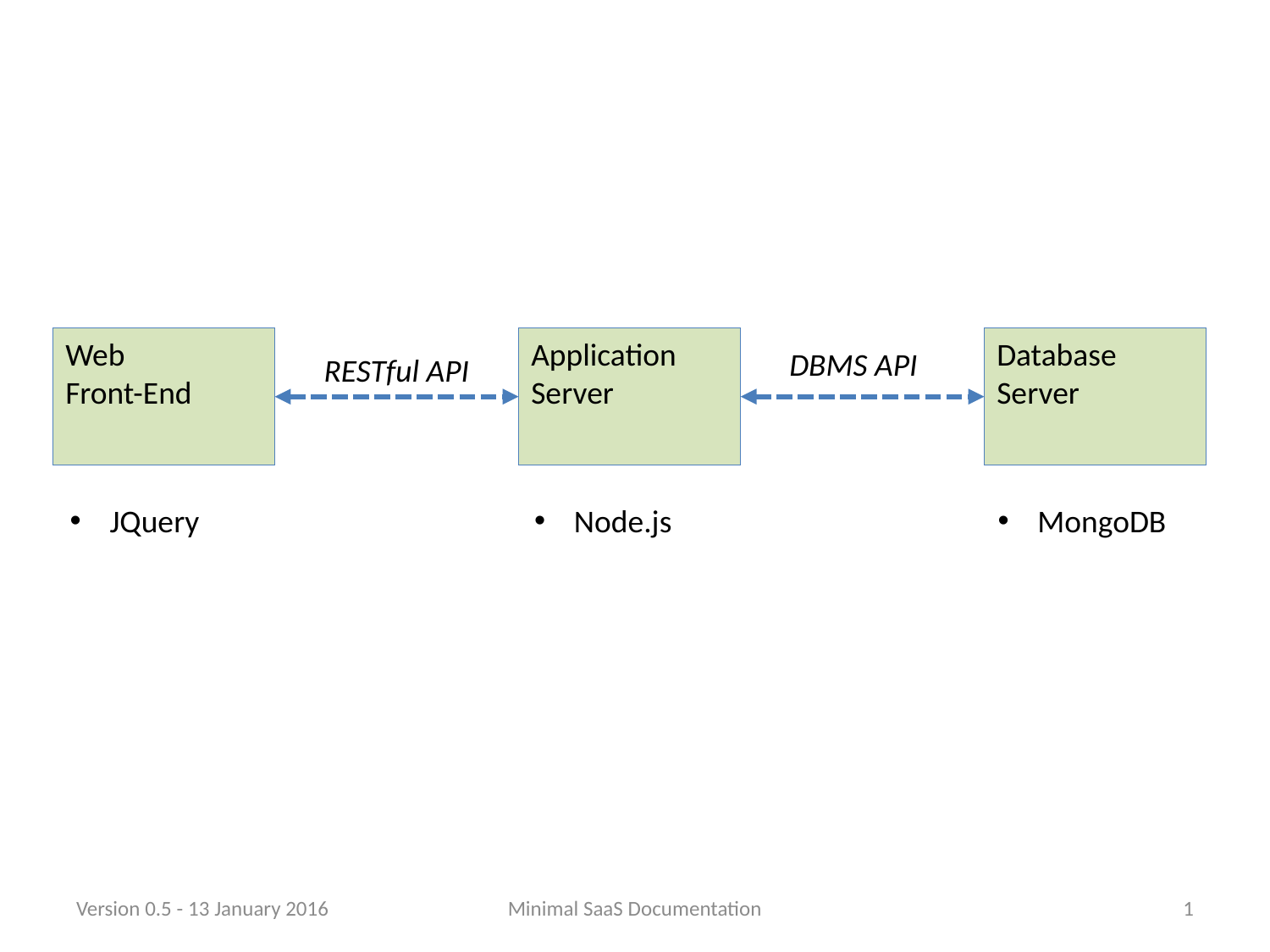

Web
Front-End
Application
Server
Database
Server
DBMS API
RESTful API
JQuery
Node.js
MongoDB
Version 0.5 - 13 January 2016
Minimal SaaS Documentation
1